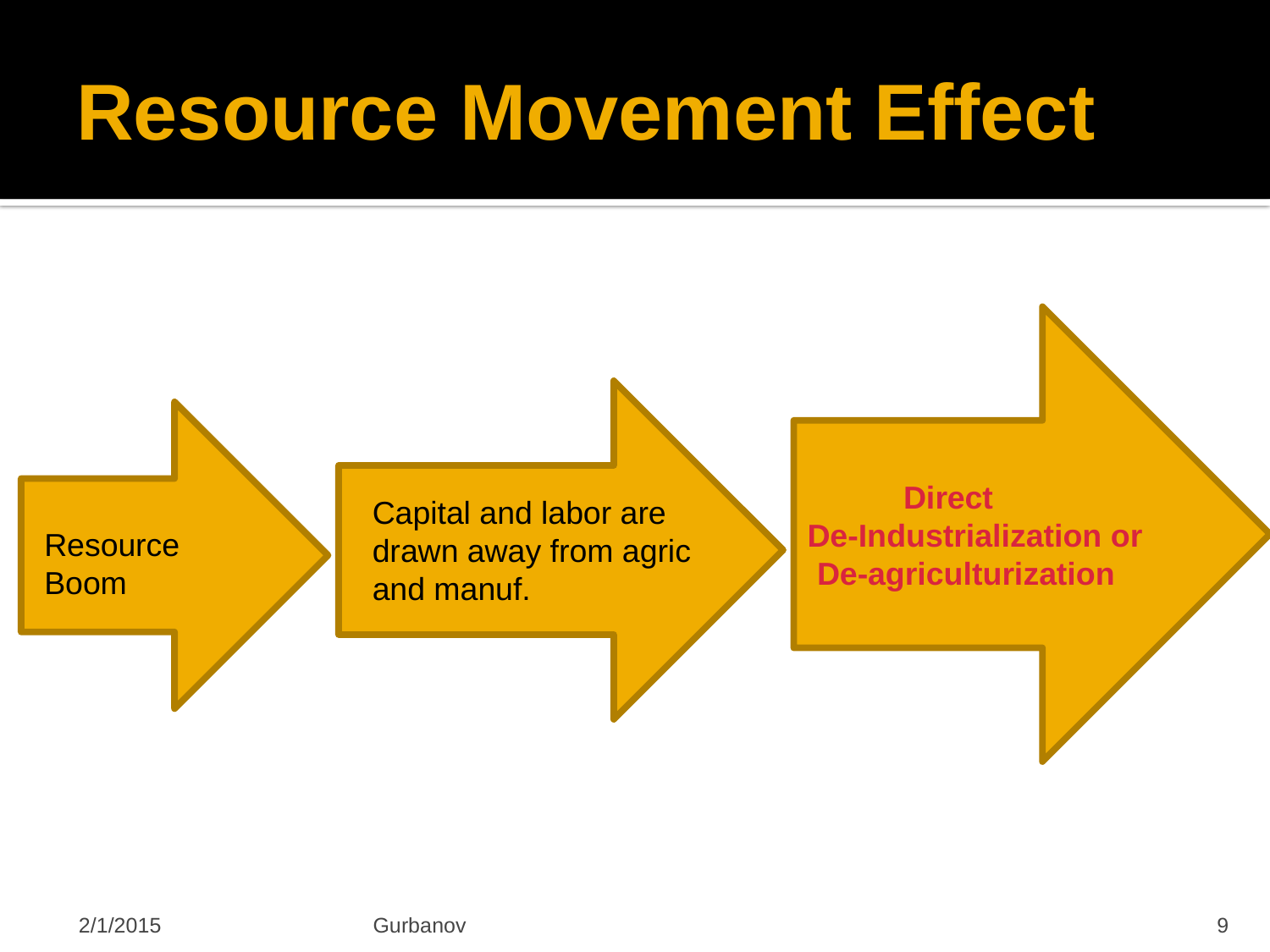

# Resource Movement Effect

Direct
De-Industrialization or De-agriculturization

Capital and labor are drawn away from agric and manuf.
Resource Boom
2/1/2015
Gurbanov
9